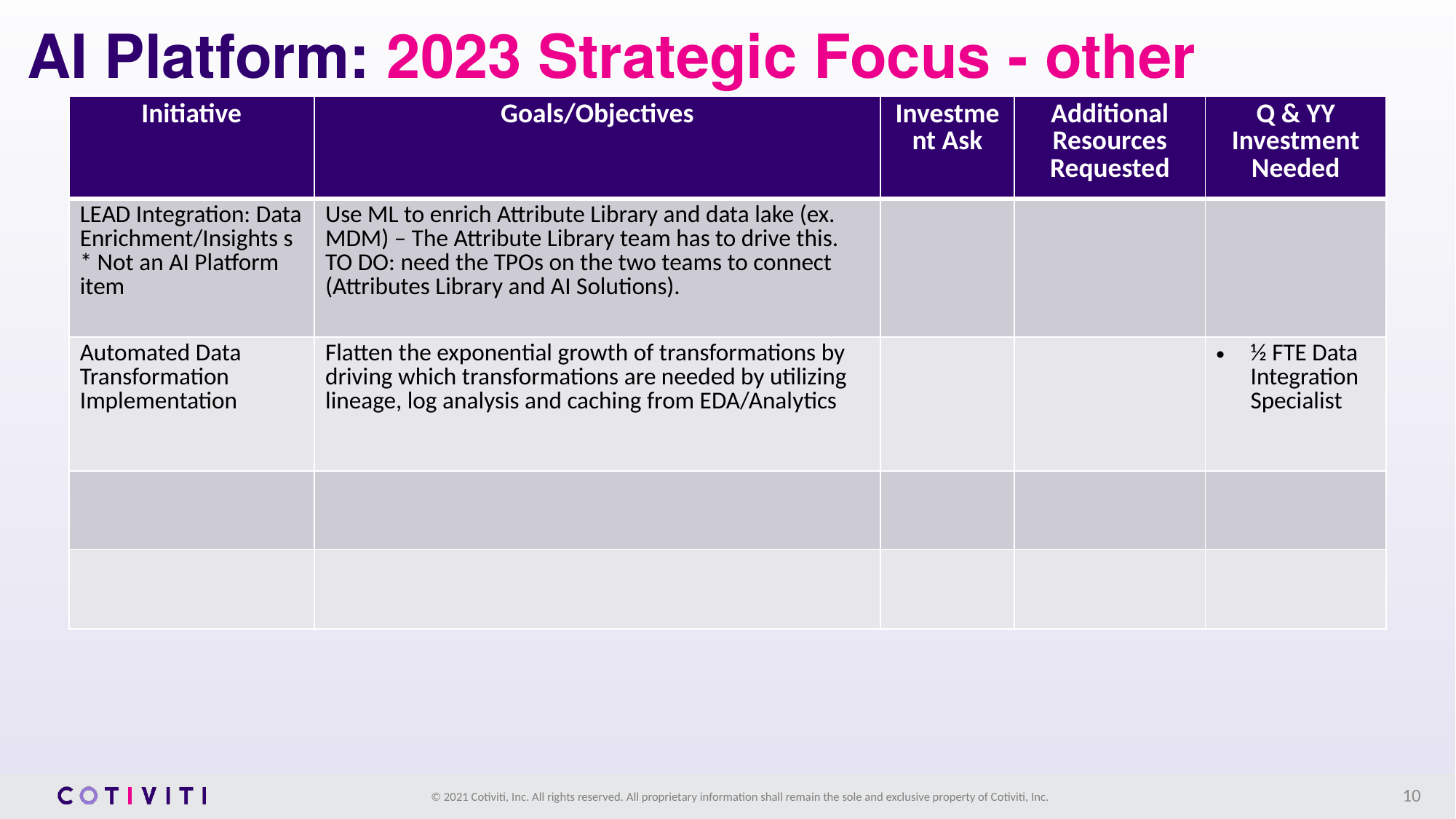

AI Platform: 2023 Strategic Focus - other
| Initiative | Goals/Objectives | Investment Ask | Additional Resources Requested | Q & YY Investment Needed |
| --- | --- | --- | --- | --- |
| LEAD Integration: Data Enrichment/Insights s \* Not an AI Platform item | Use ML to enrich Attribute Library and data lake (ex. MDM) – The Attribute Library team has to drive this. TO DO: need the TPOs on the two teams to connect (Attributes Library and AI Solutions). |  |  |  |
| Automated Data Transformation Implementation | Flatten the exponential growth of transformations by driving which transformations are needed by utilizing lineage, log analysis and caching from EDA/Analytics |  |  | ½ FTE Data Integration Specialist |
|  |  |  |  |  |
|  |  |  |  |  |
10